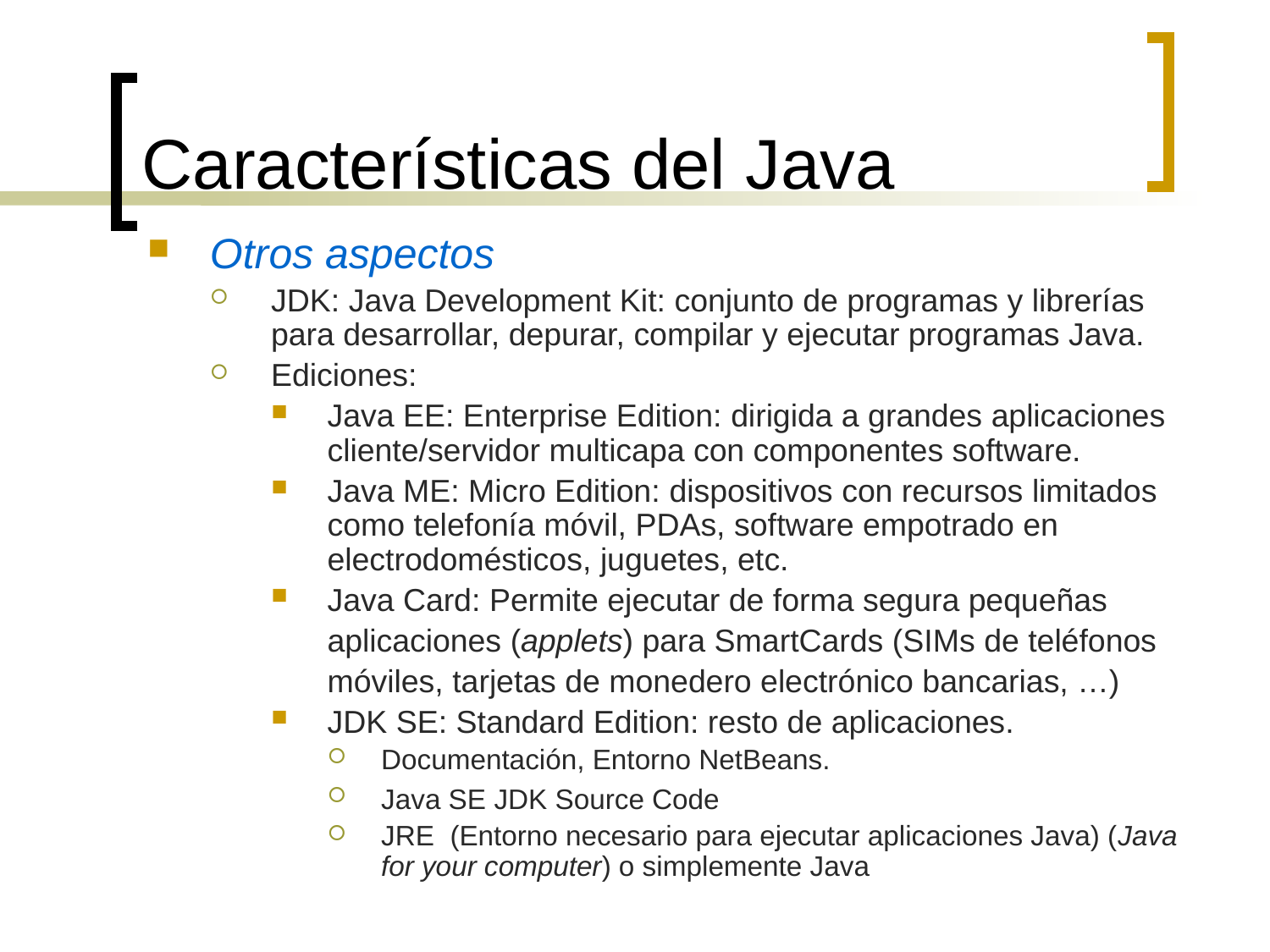

# Características del Java
Otros aspectos
JDK: Java Development Kit: conjunto de programas y librerías para desarrollar, depurar, compilar y ejecutar programas Java.
Ediciones:
Java EE: Enterprise Edition: dirigida a grandes aplicaciones cliente/servidor multicapa con componentes software.
Java ME: Micro Edition: dispositivos con recursos limitados como telefonía móvil, PDAs, software empotrado en electrodomésticos, juguetes, etc.
Java Card: Permite ejecutar de forma segura pequeñas
	aplicaciones (applets) para SmartCards (SIMs de teléfonos
	móviles, tarjetas de monedero electrónico bancarias, …)
JDK SE: Standard Edition: resto de aplicaciones.
Documentación, Entorno NetBeans.
Java SE JDK Source Code
JRE  (Entorno necesario para ejecutar aplicaciones Java) (Java for your computer) o simplemente Java